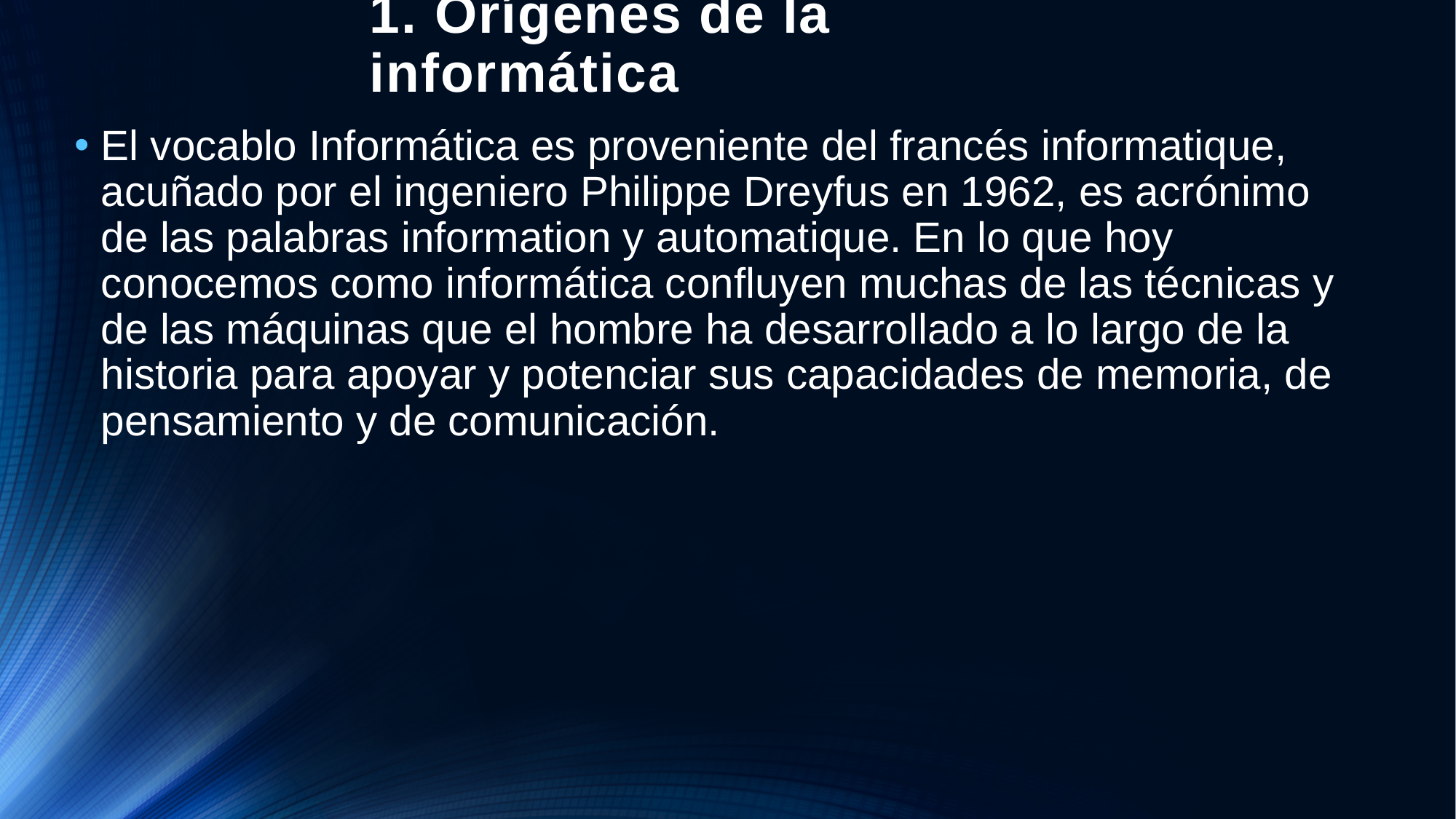

# 1. Orígenes de la informática
El vocablo Informática es proveniente del francés informatique, acuñado por el ingeniero Philippe Dreyfus en 1962, es acrónimo de las palabras information y automatique. En lo que hoy conocemos como informática confluyen muchas de las técnicas y de las máquinas que el hombre ha desarrollado a lo largo de la historia para apoyar y potenciar sus capacidades de memoria, de pensamiento y de comunicación.